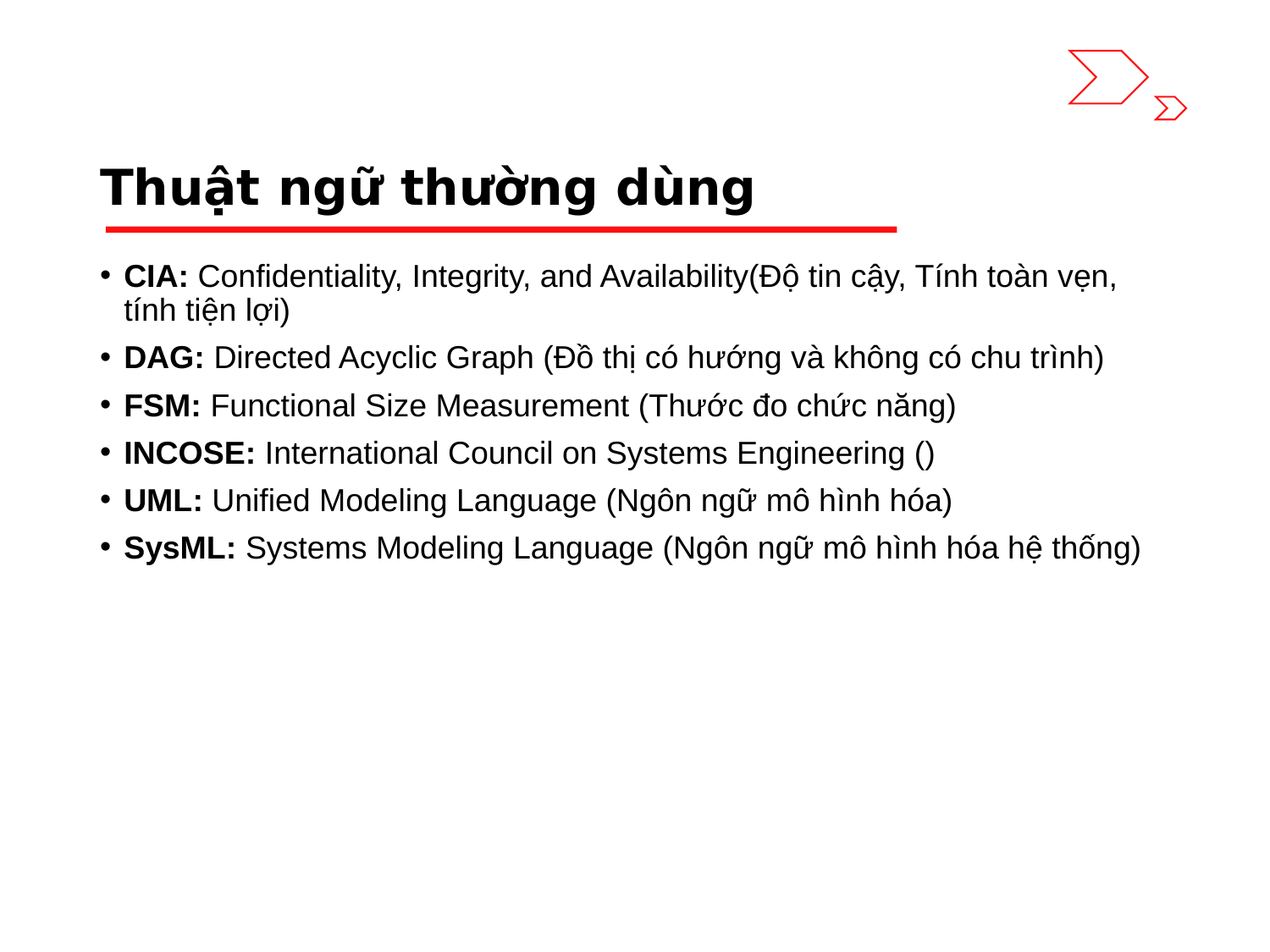

# Thuật ngữ thường dùng
CIA: Confidentiality, Integrity, and Availability(Độ tin cậy, Tính toàn vẹn, tính tiện lợi)
DAG: Directed Acyclic Graph (Đồ thị có hướng và không có chu trình)
FSM: Functional Size Measurement (Thước đo chức năng)
INCOSE: International Council on Systems Engineering ()
UML: Unified Modeling Language (Ngôn ngữ mô hình hóa)
SysML: Systems Modeling Language (Ngôn ngữ mô hình hóa hệ thống)